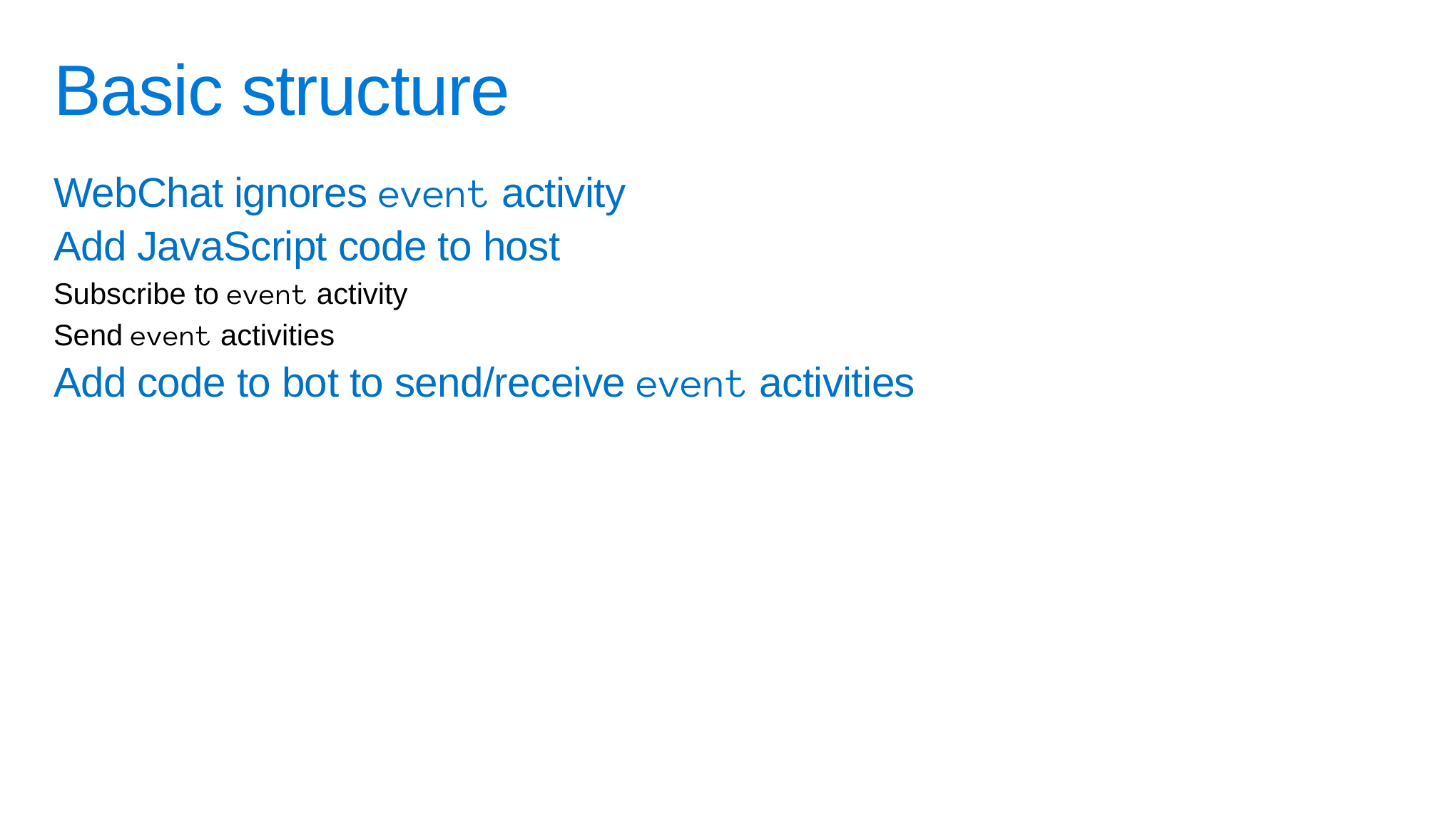

# Basic structure
WebChat ignores event activity
Add JavaScript code to host
Subscribe to event activity
Send event activities
Add code to bot to send/receive event activities